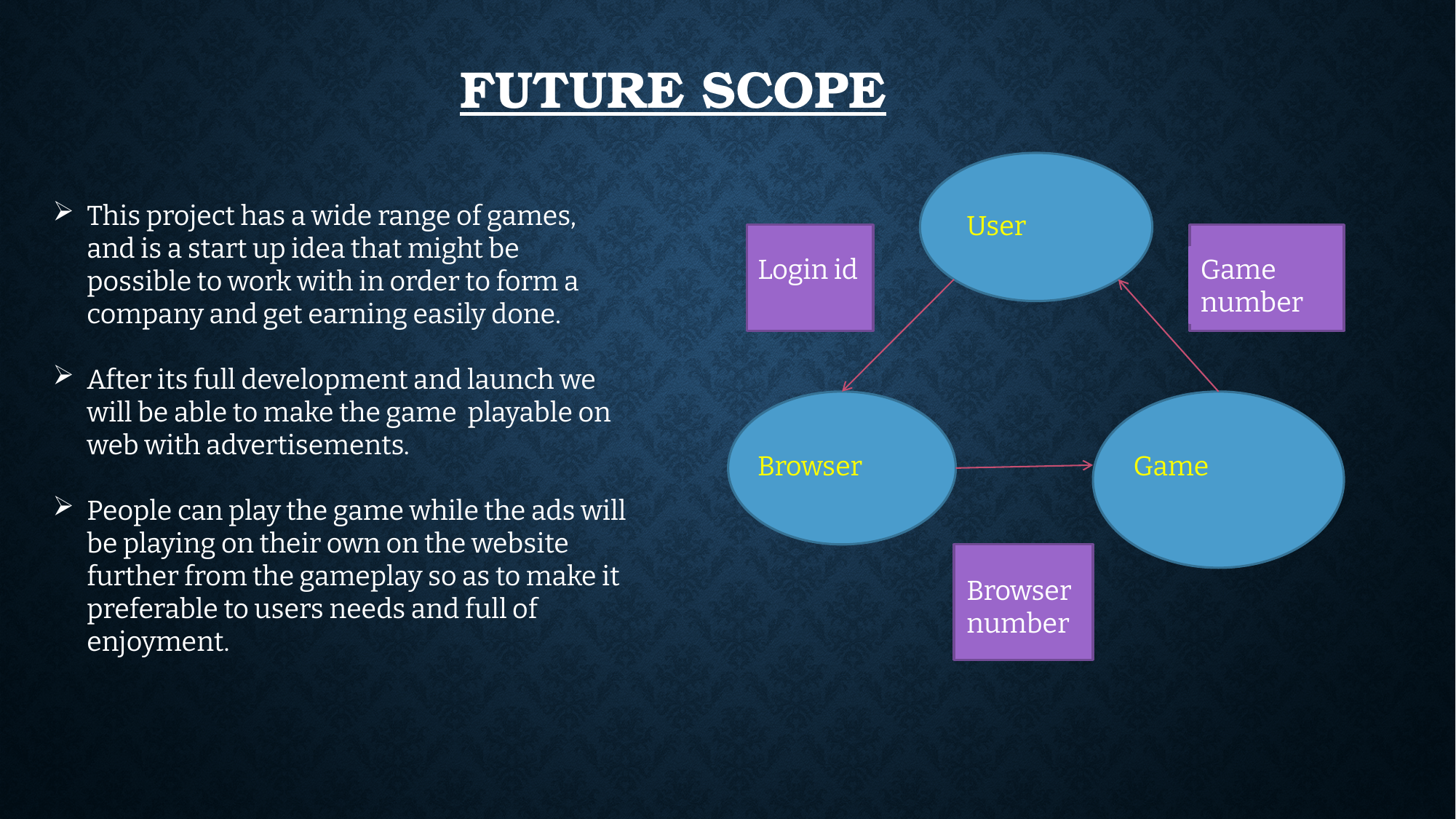

# Future scope

This project has a wide range of games, and is a start up idea that might be possible to work with in order to form a company and get earning easily done.

After its full development and launch we will be able to make the game  playable on web with advertisements.

People can play the game while the ads will be playing on their own on the website further from the gameplay so as to make it preferable to users needs and full of enjoyment.
User

Login id
Game  number

Browser
Game

Browser
number